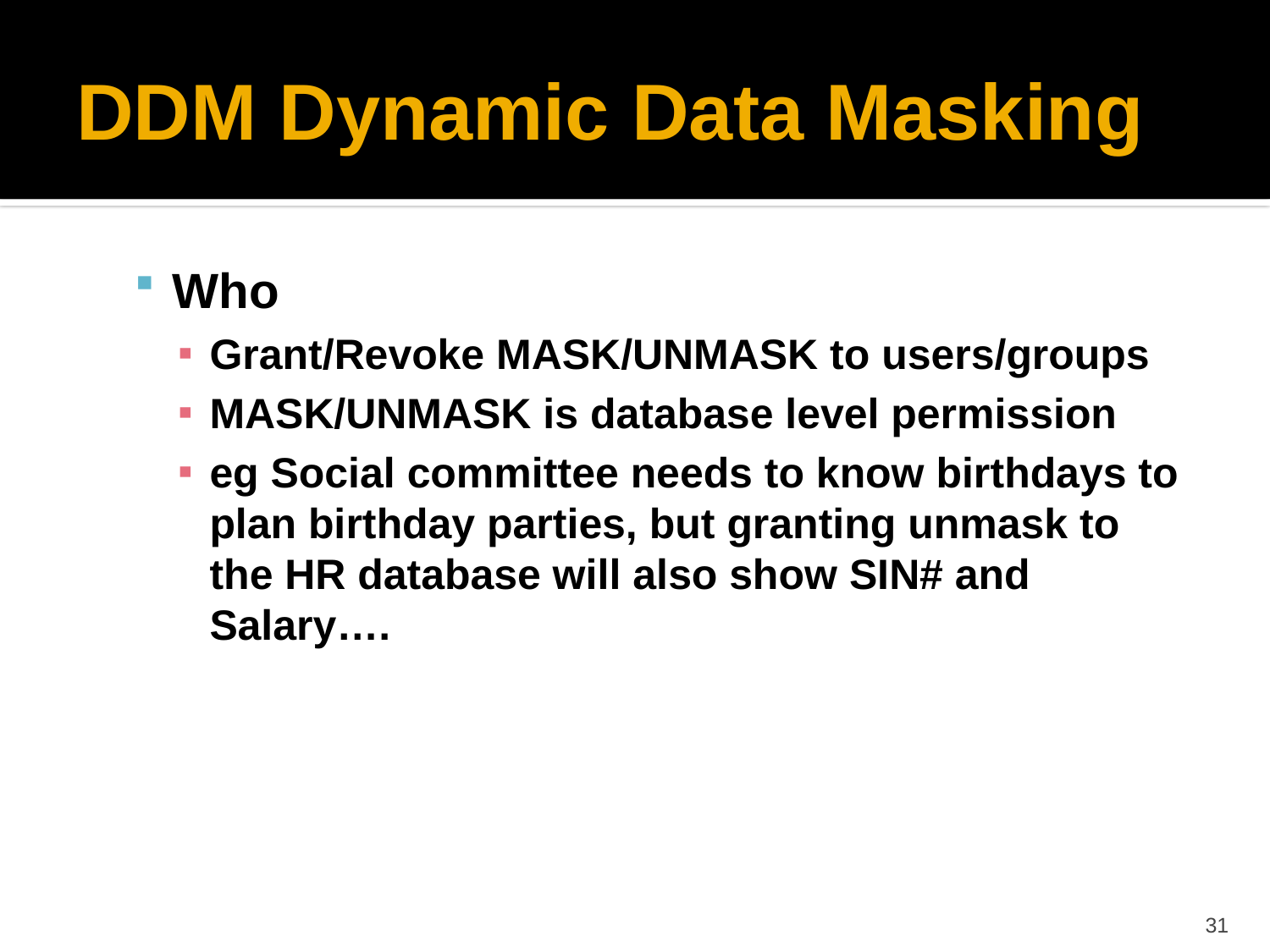

# DDM Dynamic Data Masking
Who
Grant/Revoke MASK/UNMASK to users/groups
MASK/UNMASK is database level permission
eg Social committee needs to know birthdays to plan birthday parties, but granting unmask to the HR database will also show SIN# and Salary….

31